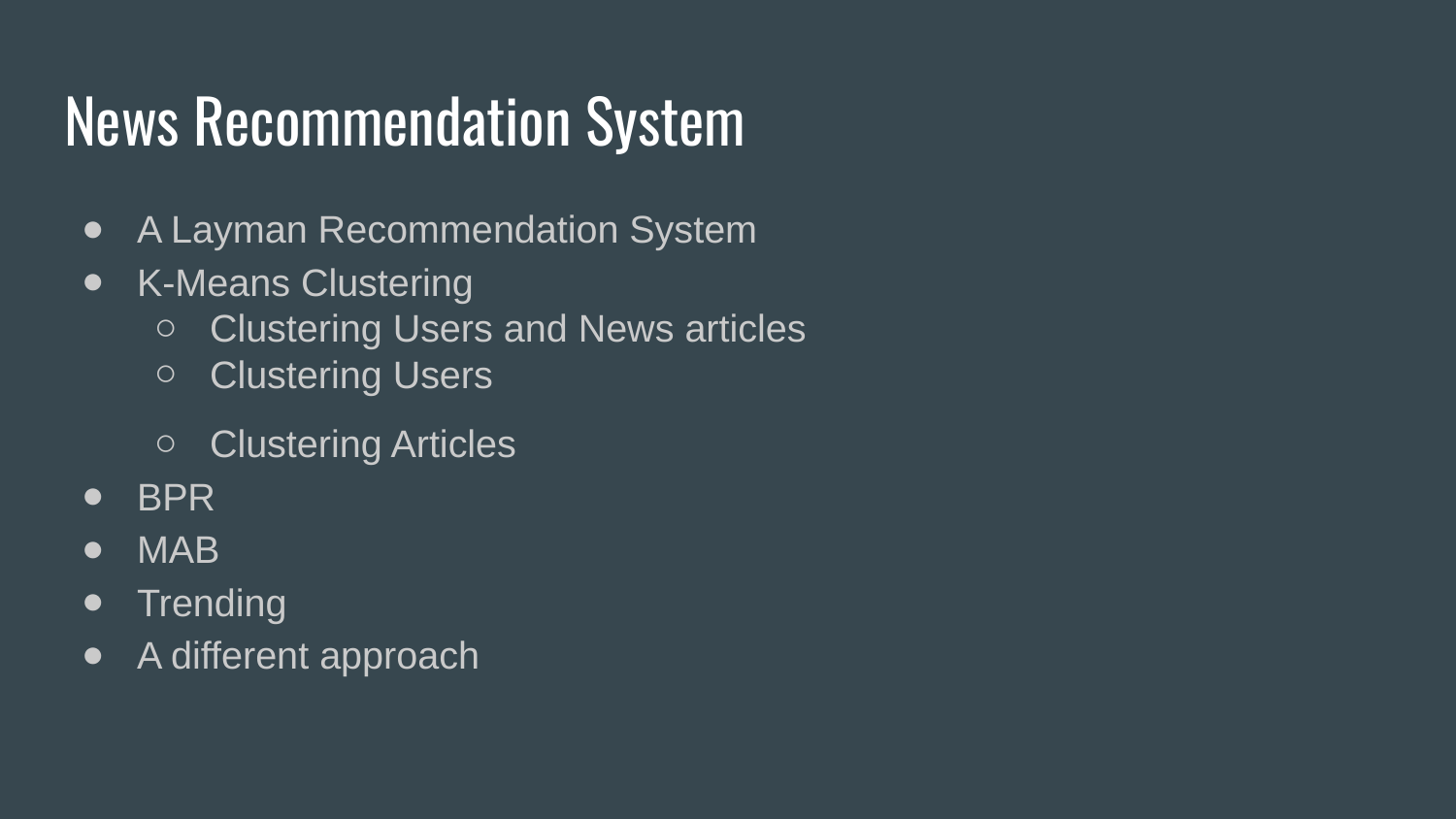

# News Recommendation System
A Layman Recommendation System
K-Means Clustering
Clustering Users and News articles
Clustering Users
Clustering Articles
BPR
MAB
Trending
A different approach